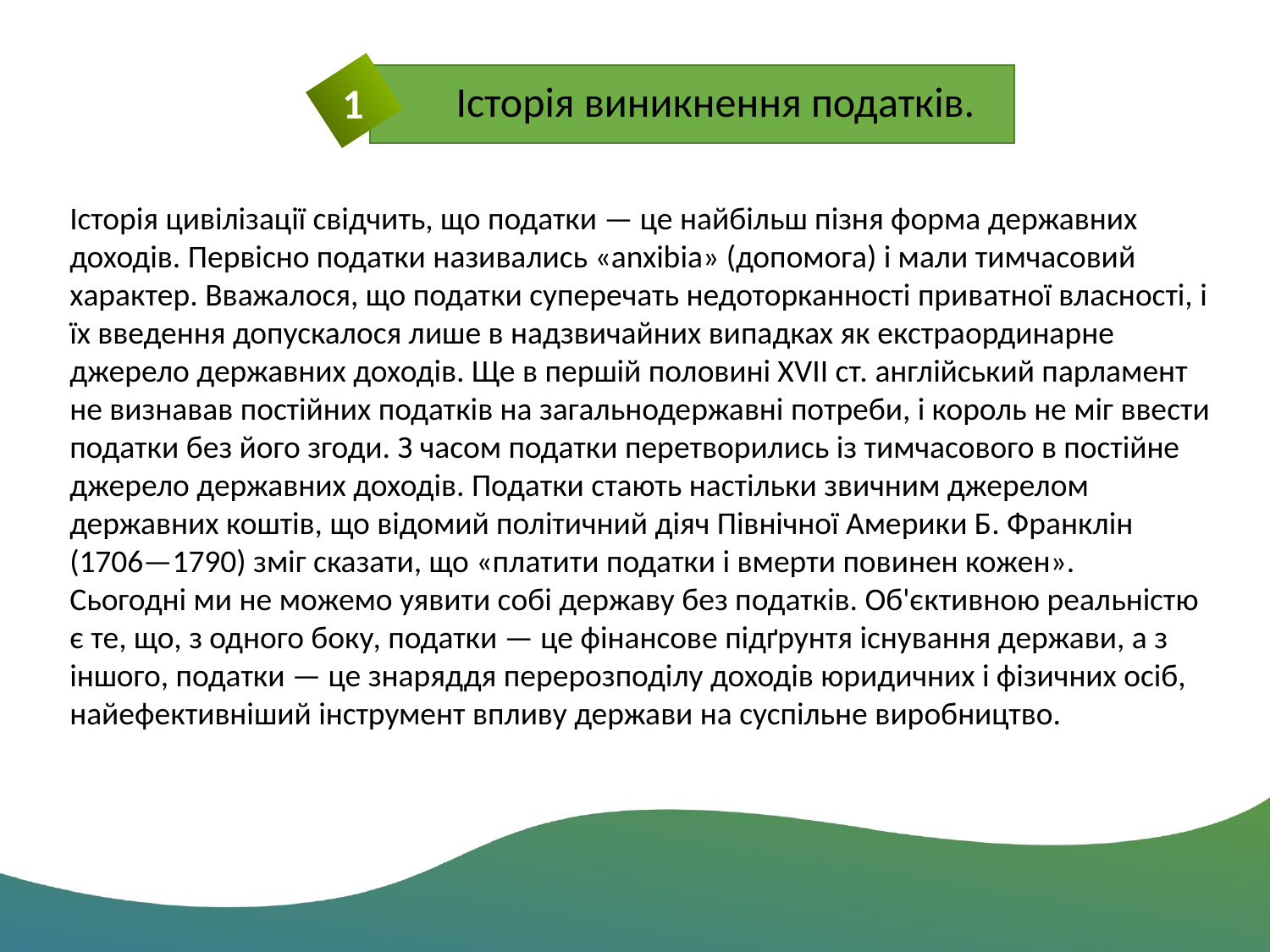

Історія виникнення податків.
1
Історія цивілізації свідчить, що податки — це найбільш пізня форма державних доходів. Первісно податки називались «anxibia» (допомога) і мали тимчасовий характер. Вважалося, що податки суперечать недоторканності приватної власності, і їх введення допускалося лише в надзвичайних випадках як екстраординарне джерело державних доходів. Ще в першій половині XVII ст. англійський парламент не визнавав постійних податків на загальнодержавні потреби, і король не міг ввести податки без його згоди. З часом податки перетворились із тимчасового в постійне джерело державних доходів. Податки стають настільки звичним джерелом державних коштів, що відомий політичний діяч Північної Америки Б. Франклін (1706—1790) зміг сказати, що «платити податки і вмерти повинен кожен».
Сьогодні ми не можемо уявити собі державу без податків. Об'єктивною реальністю є те, що, з одного боку, податки — це фінансове підґрунтя існування держави, а з іншого, податки — це знаряддя перерозподілу доходів юридичних і фізичних осіб, найефективніший інструмент впливу держави на суспільне виробництво.